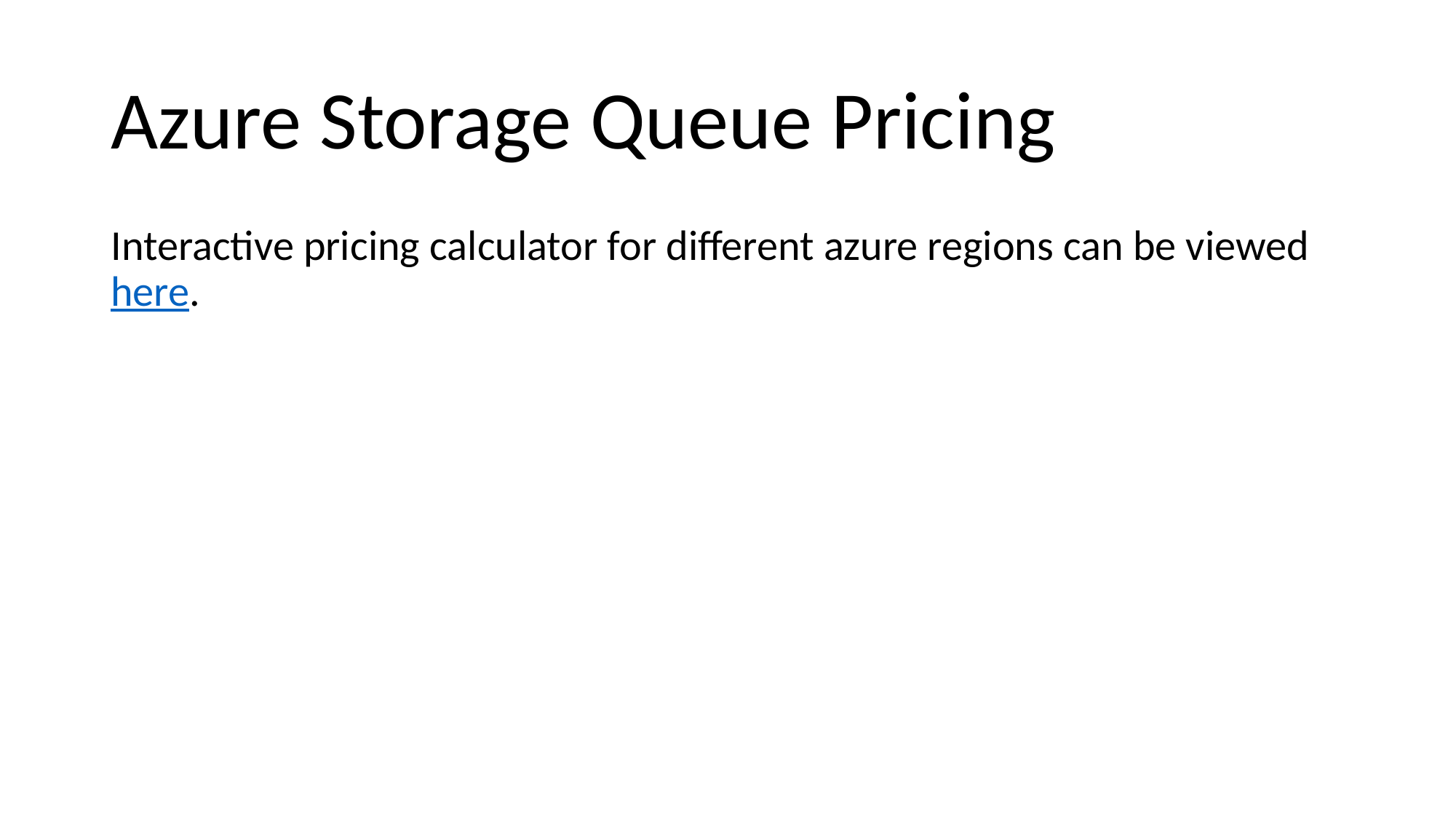

# Azure Storage Queue Pricing
Interactive pricing calculator for different azure regions can be viewed here.